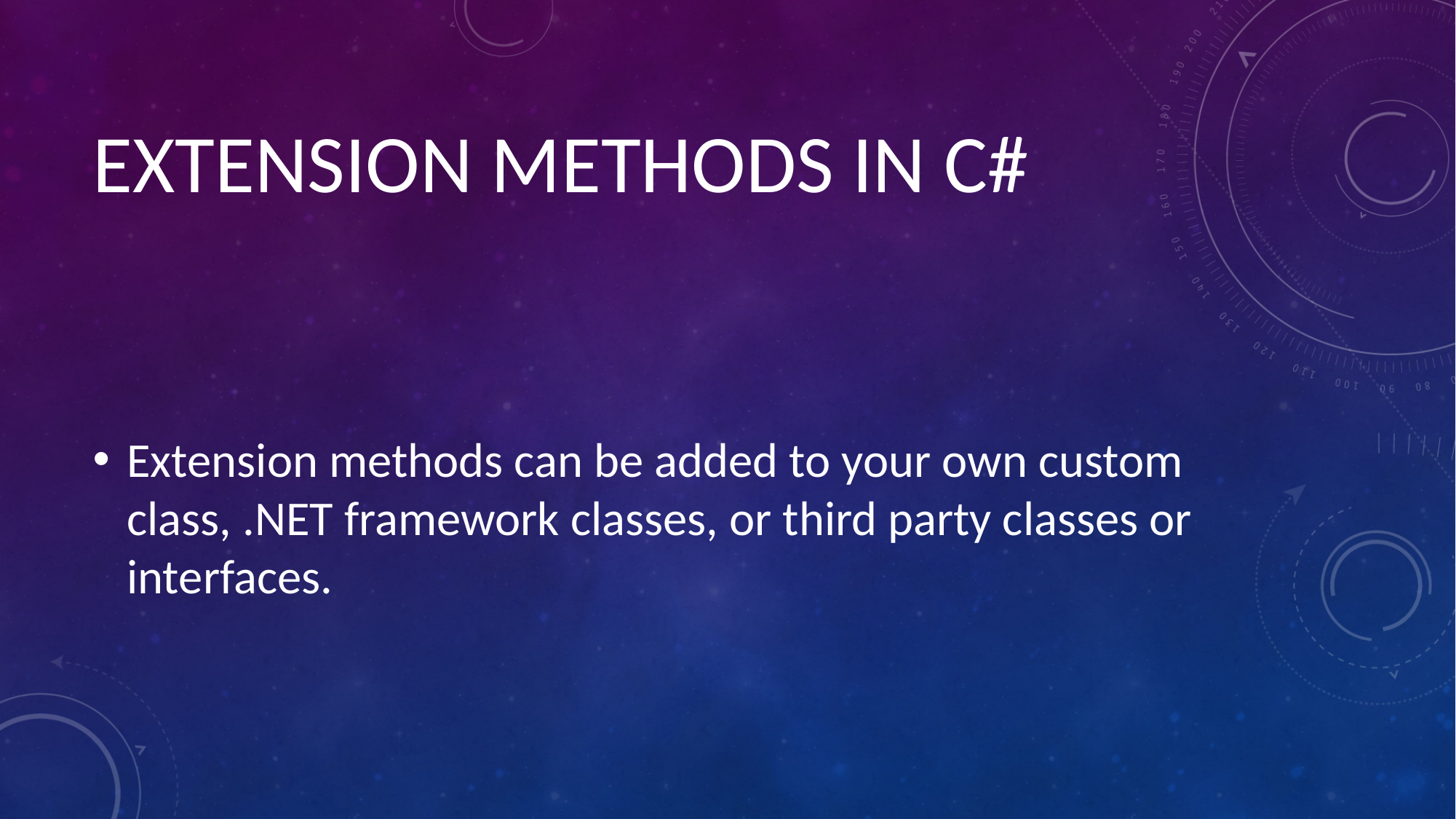

# EXTENSION METHODS IN C#
Extension methods can be added to your own custom class, .NET framework classes, or third party classes or interfaces.